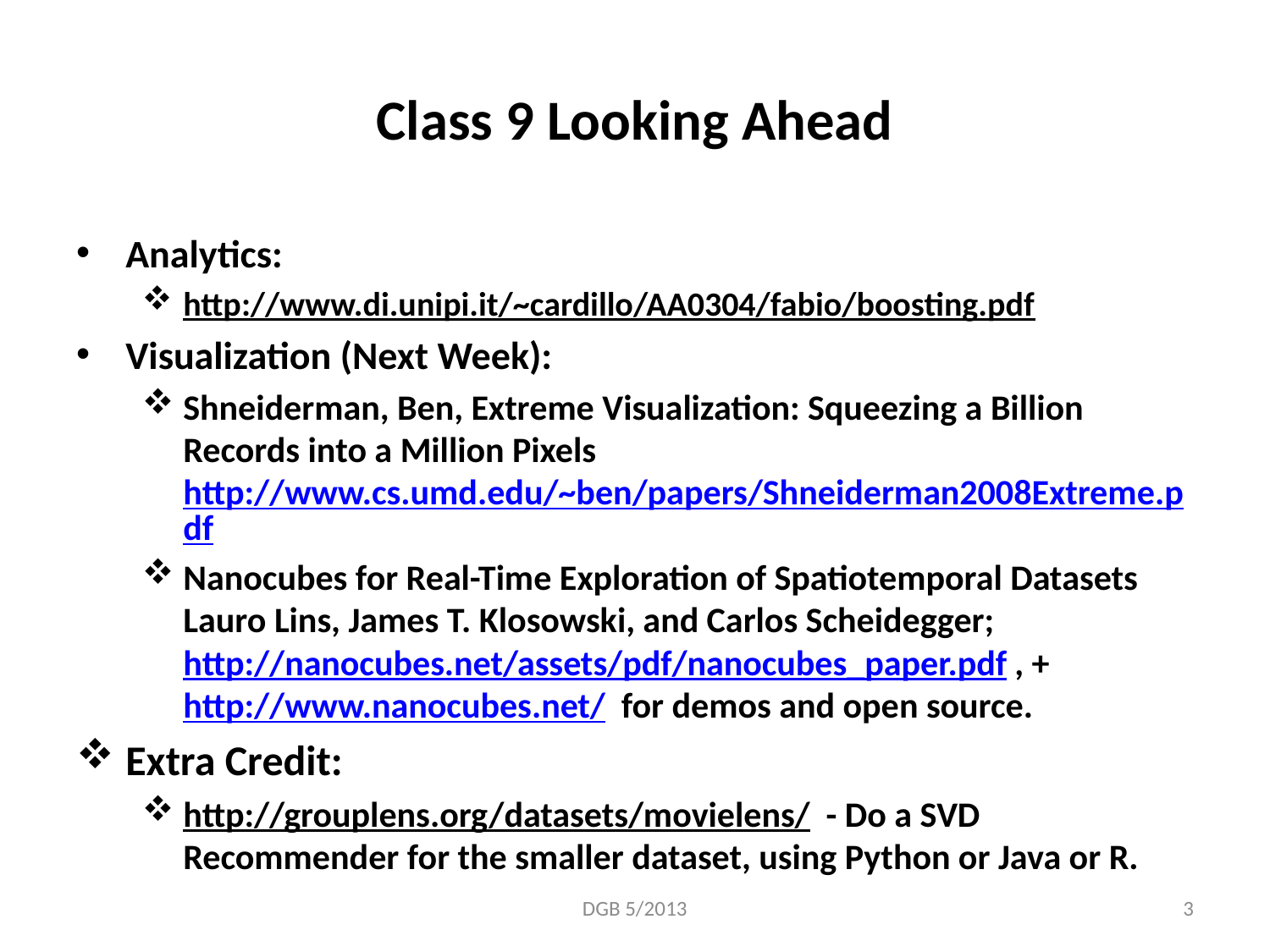

# Class 9 Looking Ahead
Analytics:
http://www.di.unipi.it/~cardillo/AA0304/fabio/boosting.pdf
Visualization (Next Week):
Shneiderman, Ben, Extreme Visualization: Squeezing a Billion Records into a Million Pixels http://www.cs.umd.edu/~ben/papers/Shneiderman2008Extreme.pdf
Nanocubes for Real-Time Exploration of Spatiotemporal Datasets Lauro Lins, James T. Klosowski, and Carlos Scheidegger; http://nanocubes.net/assets/pdf/nanocubes_paper.pdf , + http://www.nanocubes.net/  for demos and open source.
Extra Credit:
http://grouplens.org/datasets/movielens/  - Do a SVD Recommender for the smaller dataset, using Python or Java or R.

DGB 5/2013
3